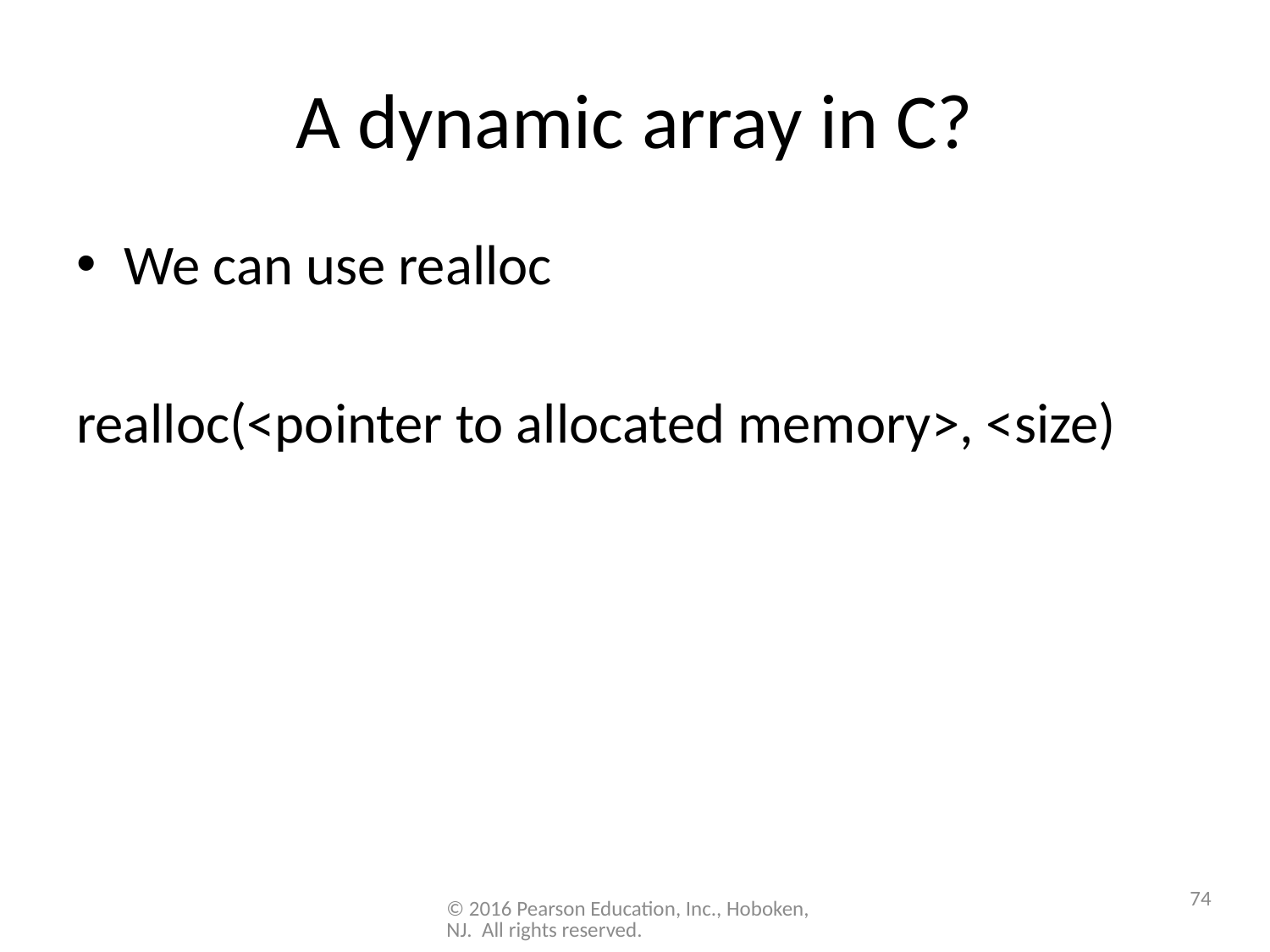

# A dynamic array in C?
We can use realloc

realloc(<pointer to allocated memory>, <size)
74
© 2016 Pearson Education, Inc., Hoboken, NJ.  All rights reserved.